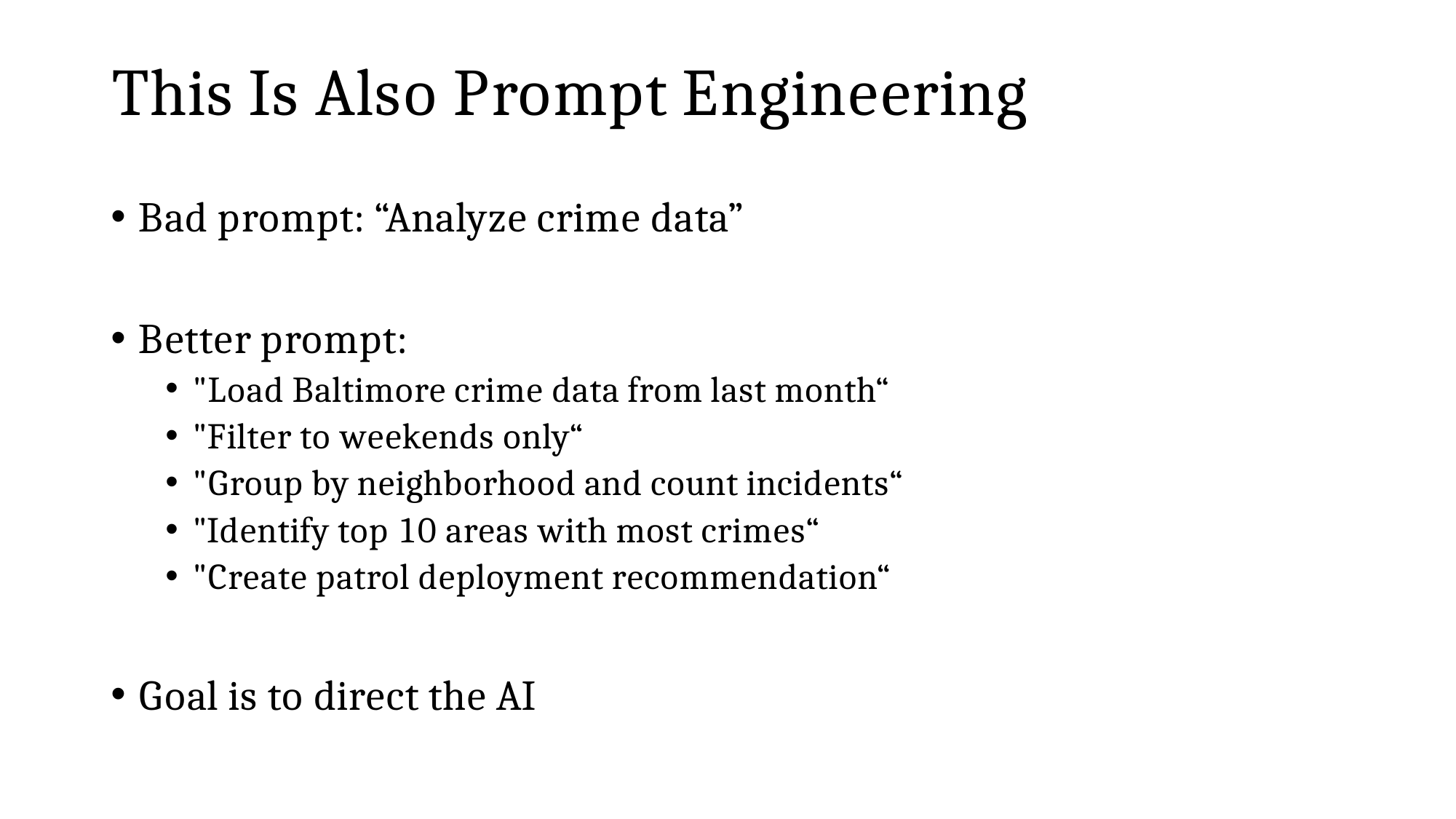

# This Is Also Prompt Engineering
Bad prompt: “Analyze crime data”

Better prompt:
"Load Baltimore crime data from last month“
"Filter to weekends only“
"Group by neighborhood and count incidents“
"Identify top 10 areas with most crimes“
"Create patrol deployment recommendation“

Goal is to direct the AI